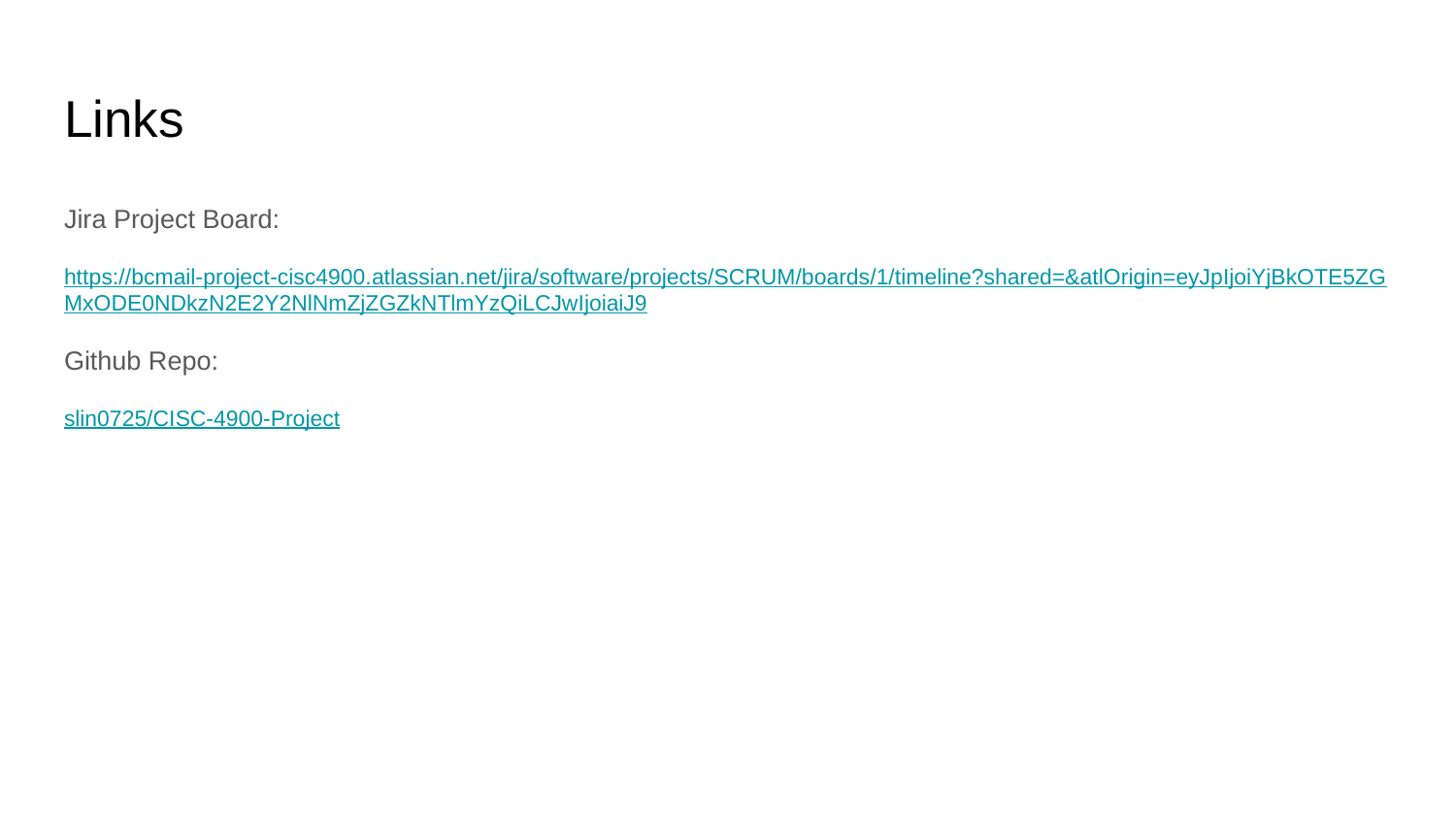

# Links

Jira Project Board:
https://bcmail-project-cisc4900.atlassian.net/jira/software/projects/SCRUM/boards/1/timeline?shared=&atlOrigin=eyJpIjoiYjBkOTE5ZGMxODE0NDkzN2E2Y2NlNmZjZGZkNTlmYzQiLCJwIjoiaiJ9
Github Repo:
slin0725/CISC-4900-Project